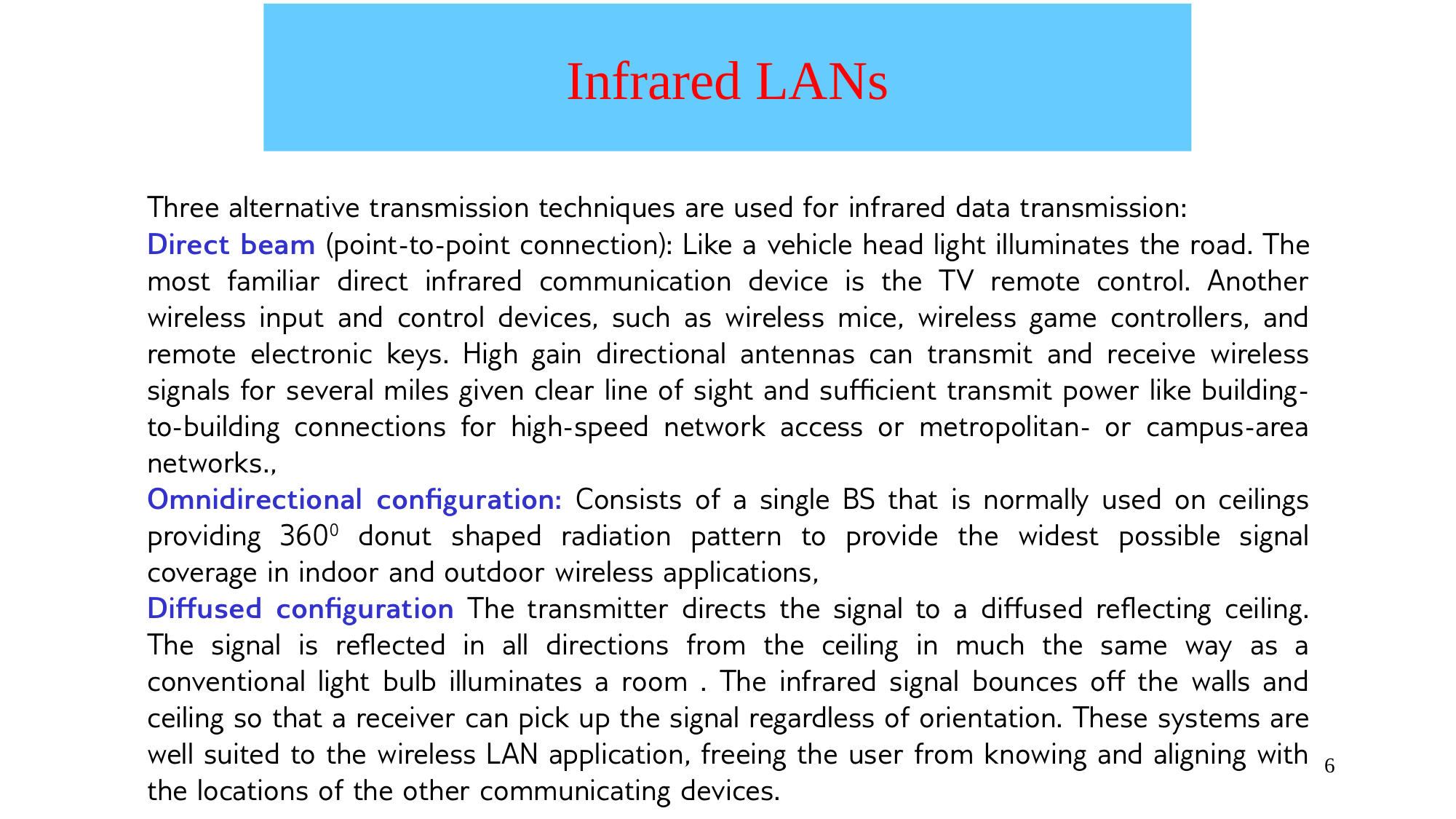

# Infrared LANs
Three alternative transmission techniques are used for infrared data transmission:
Direct beam (point-to-point connection): Like a vehicle head light illuminates the road. The most familiar direct infrared communication device is the TV remote control. Another wireless input and control devices, such as wireless mice, wireless game controllers, and remote electronic keys. High gain directional antennas can transmit and receive wireless signals for several miles given clear line of sight and sufficient transmit power like building-to-building connections for high-speed network access or metropolitan- or campus-area networks.,
Omnidirectional configuration: Consists of a single BS that is normally used on ceilings providing 3600 donut shaped radiation pattern to provide the widest possible signal coverage in indoor and outdoor wireless applications,
Diffused configuration The transmitter directs the signal to a diffused reflecting ceiling. The signal is reflected in all directions from the ceiling in much the same way as a conventional light bulb illuminates a room . The infrared signal bounces off the walls and ceiling so that a receiver can pick up the signal regardless of orientation. These systems are well suited to the wireless LAN application, freeing the user from knowing and aligning with the locations of the other communicating devices.
6